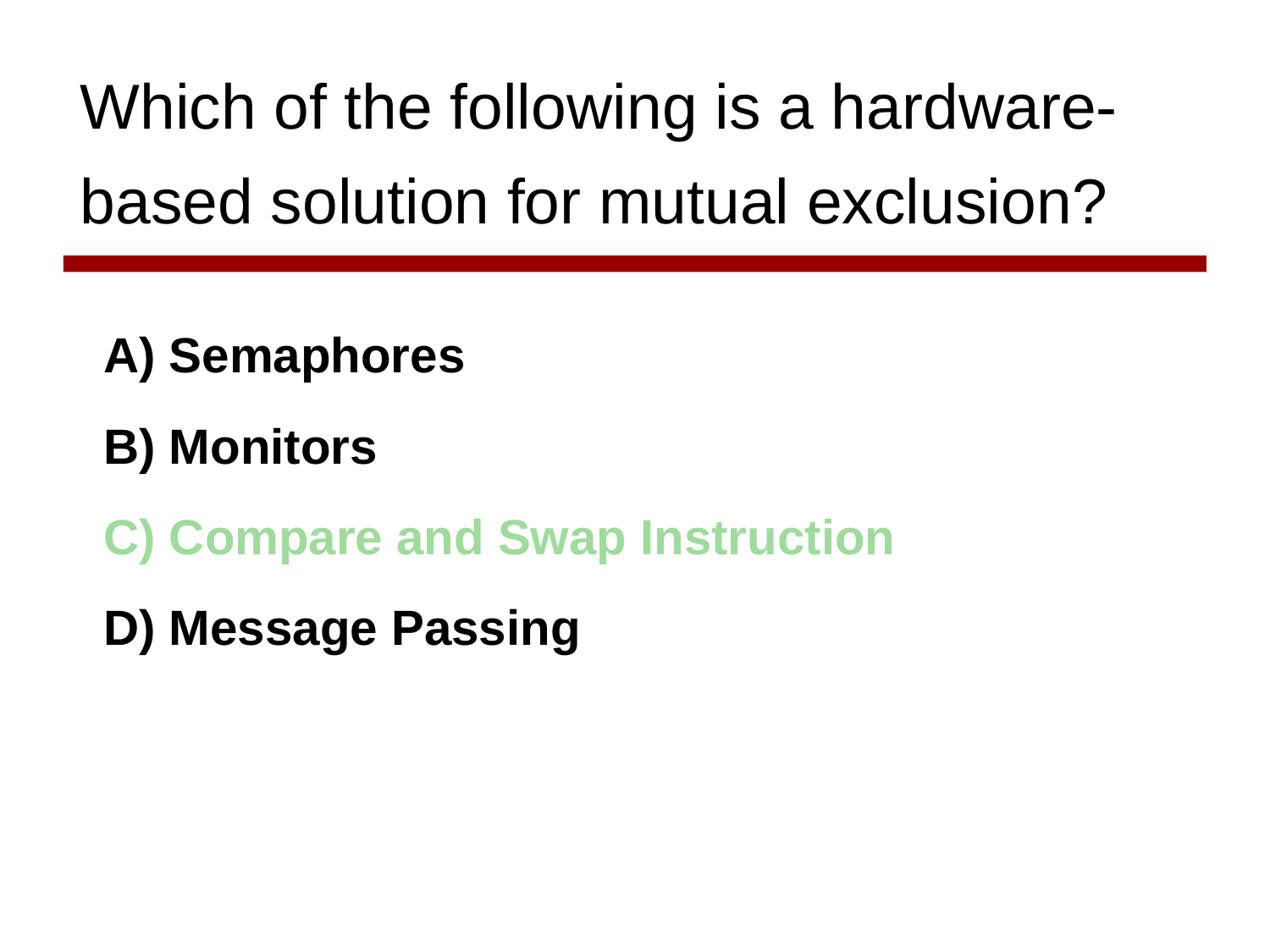

# Which of the following is a hardware-based solution for mutual exclusion?

A) Semaphores
B) Monitors
C) Compare and Swap Instruction
D) Message Passing